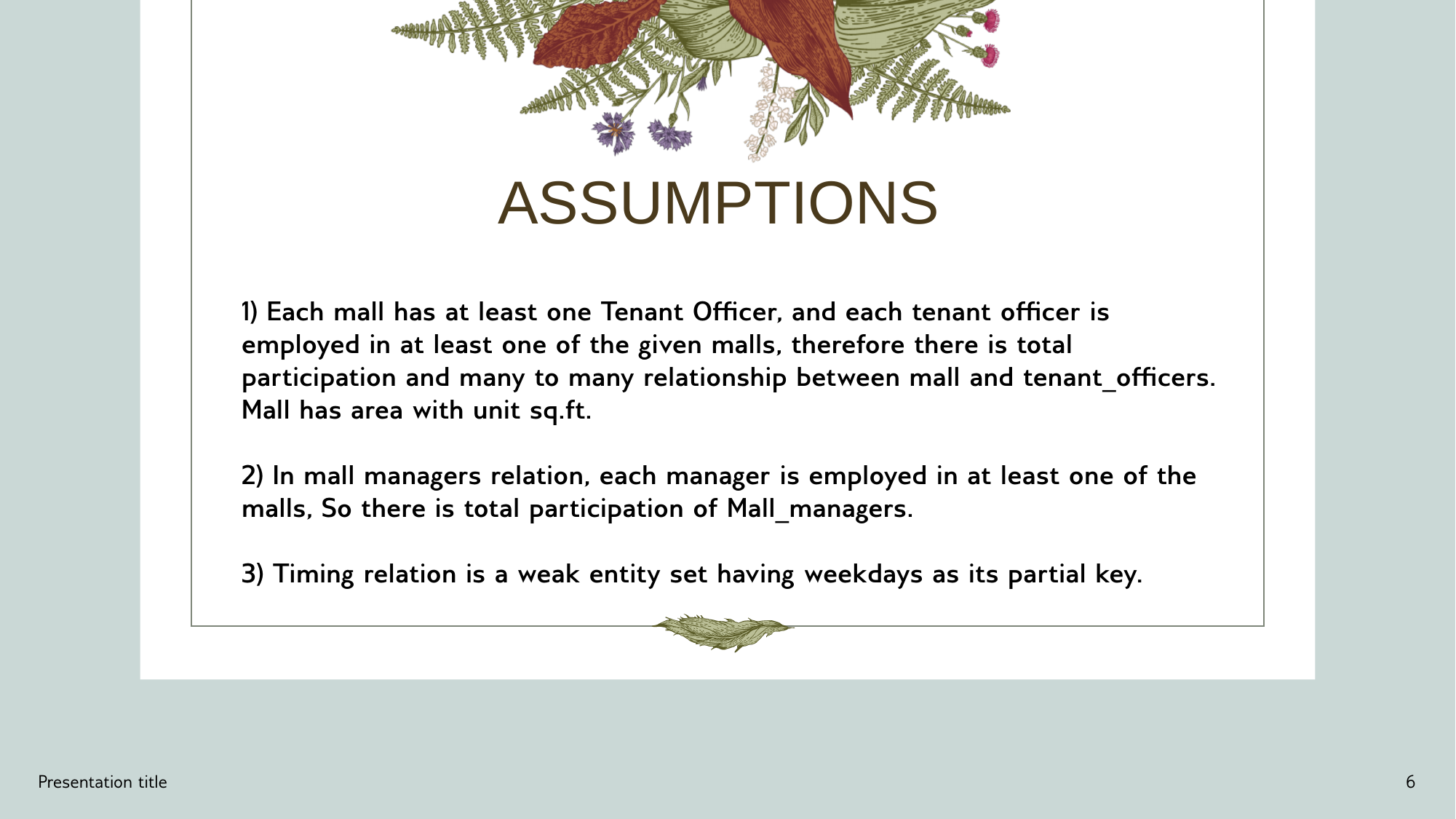

# ASSUMPTIONS

1) Each mall has at least one Tenant Officer, and each tenant officer is employed in at least one of the given malls, therefore there is total participation and many to many relationship between mall and tenant_officers. Mall has area with unit sq.ft.

2) In mall managers relation, each manager is employed in at least one of the malls, So there is total participation of Mall_managers.

3) Timing relation is a weak entity set having weekdays as its partial key.
Presentation title
6